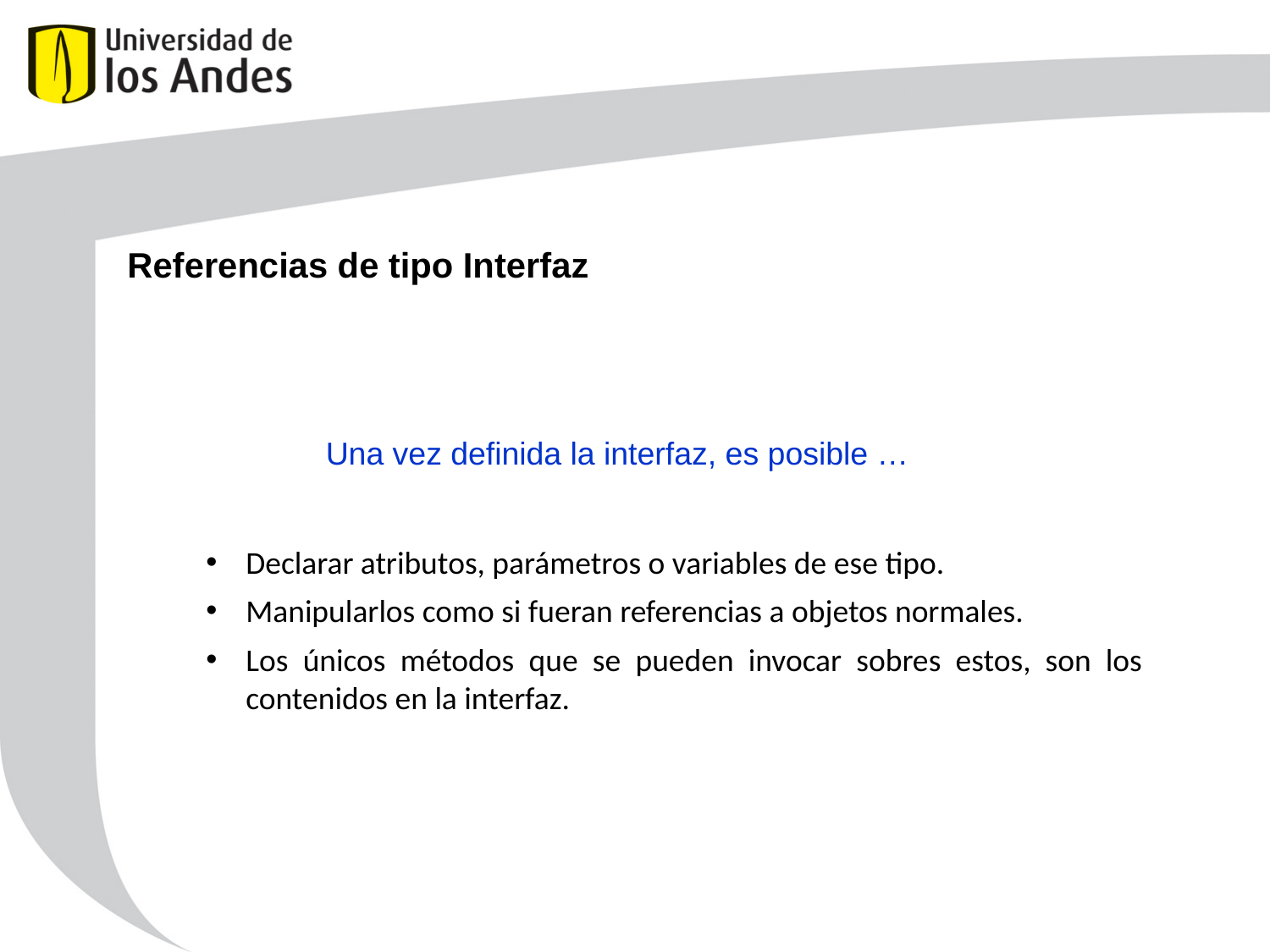

Referencias de tipo Interfaz
Una vez definida la interfaz, es posible …
Declarar atributos, parámetros o variables de ese tipo.
Manipularlos como si fueran referencias a objetos normales.
Los únicos métodos que se pueden invocar sobres estos, son los contenidos en la interfaz.